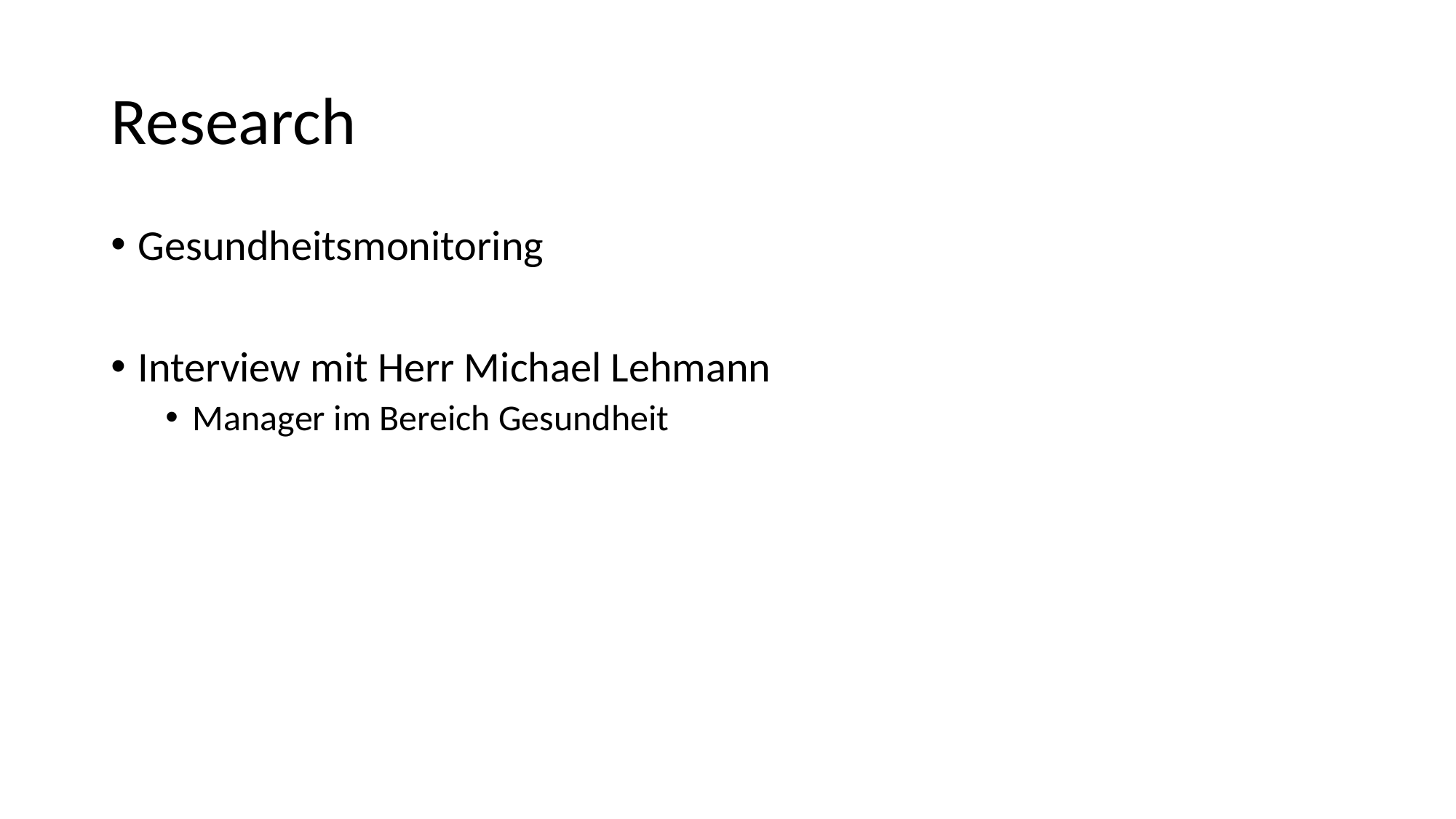

# Research
Gesundheitsmonitoring

Interview mit Herr Michael Lehmann
Manager im Bereich Gesundheit